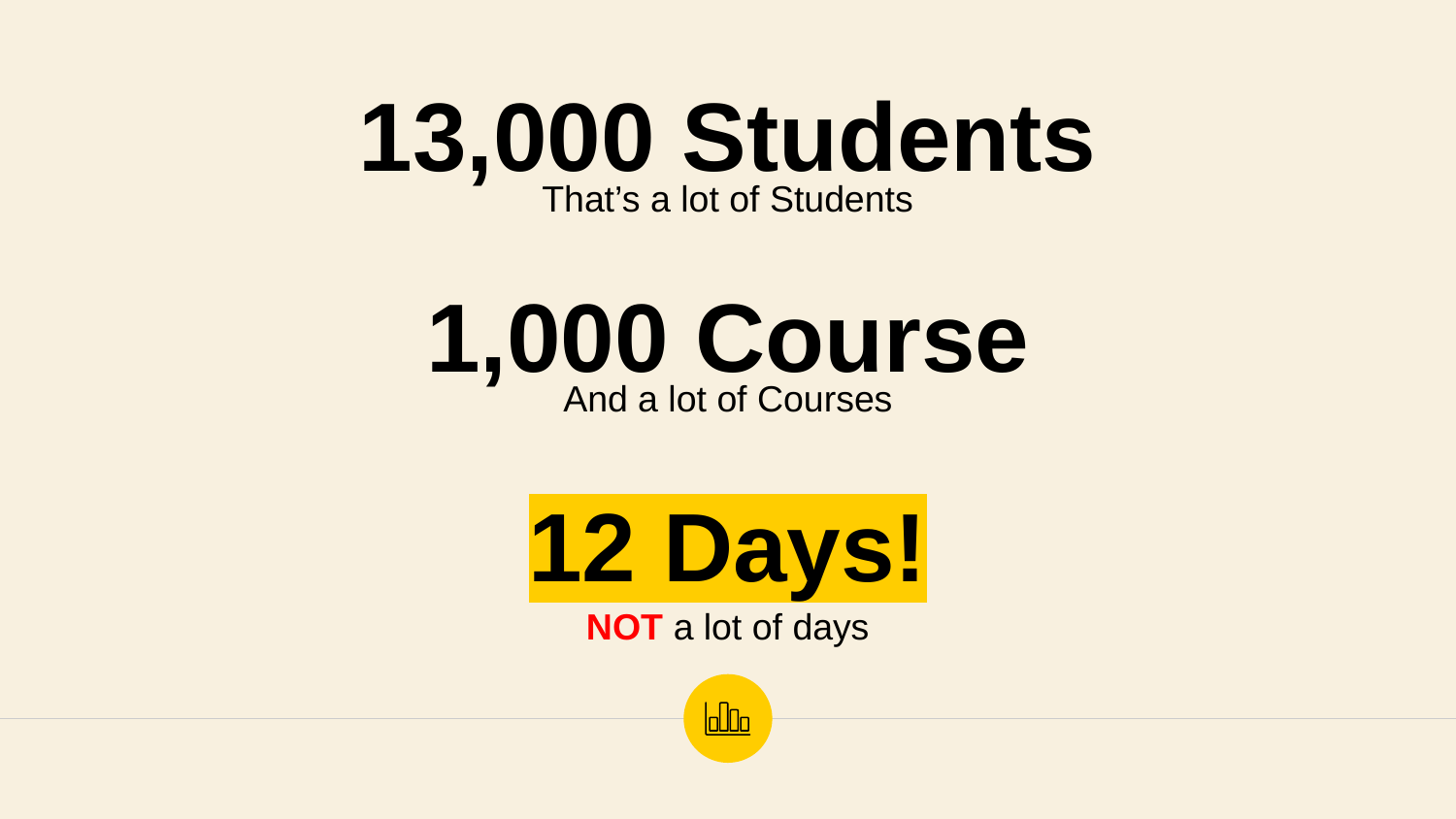

13,000 Students
That’s a lot of Students
1,000 Course
And a lot of Courses
12 Days!
NOT a lot of days